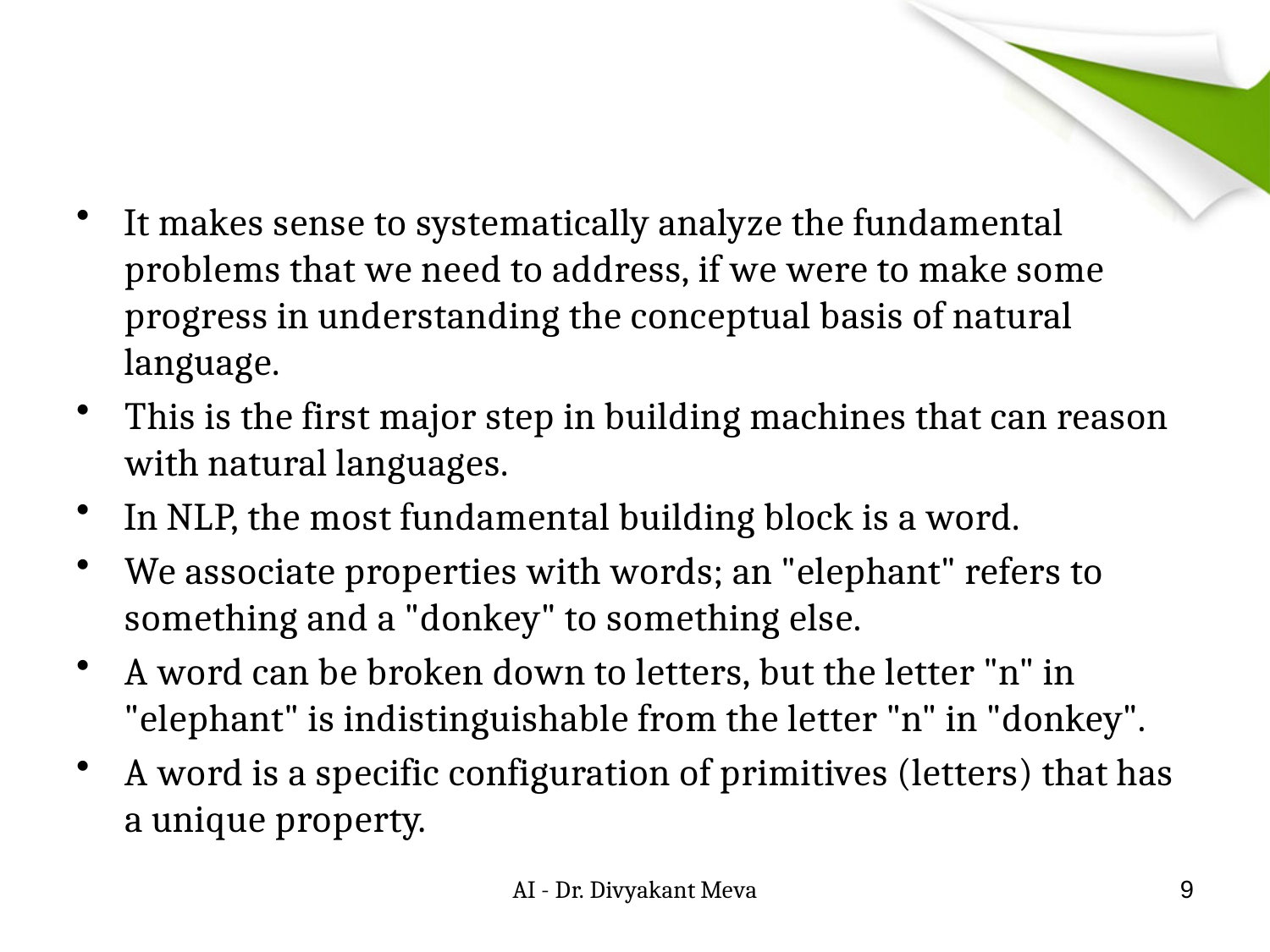

#
It makes sense to systematically analyze the fundamental problems that we need to address, if we were to make some progress in understanding the conceptual basis of natural language.
This is the first major step in building machines that can reason with natural languages.
In NLP, the most fundamental building block is a word.
We associate properties with words; an "elephant" refers to something and a "donkey" to something else.
A word can be broken down to letters, but the letter "n" in "elephant" is indistinguishable from the letter "n" in "donkey".
A word is a specific configuration of primitives (letters) that has a unique property.
AI - Dr. Divyakant Meva
9